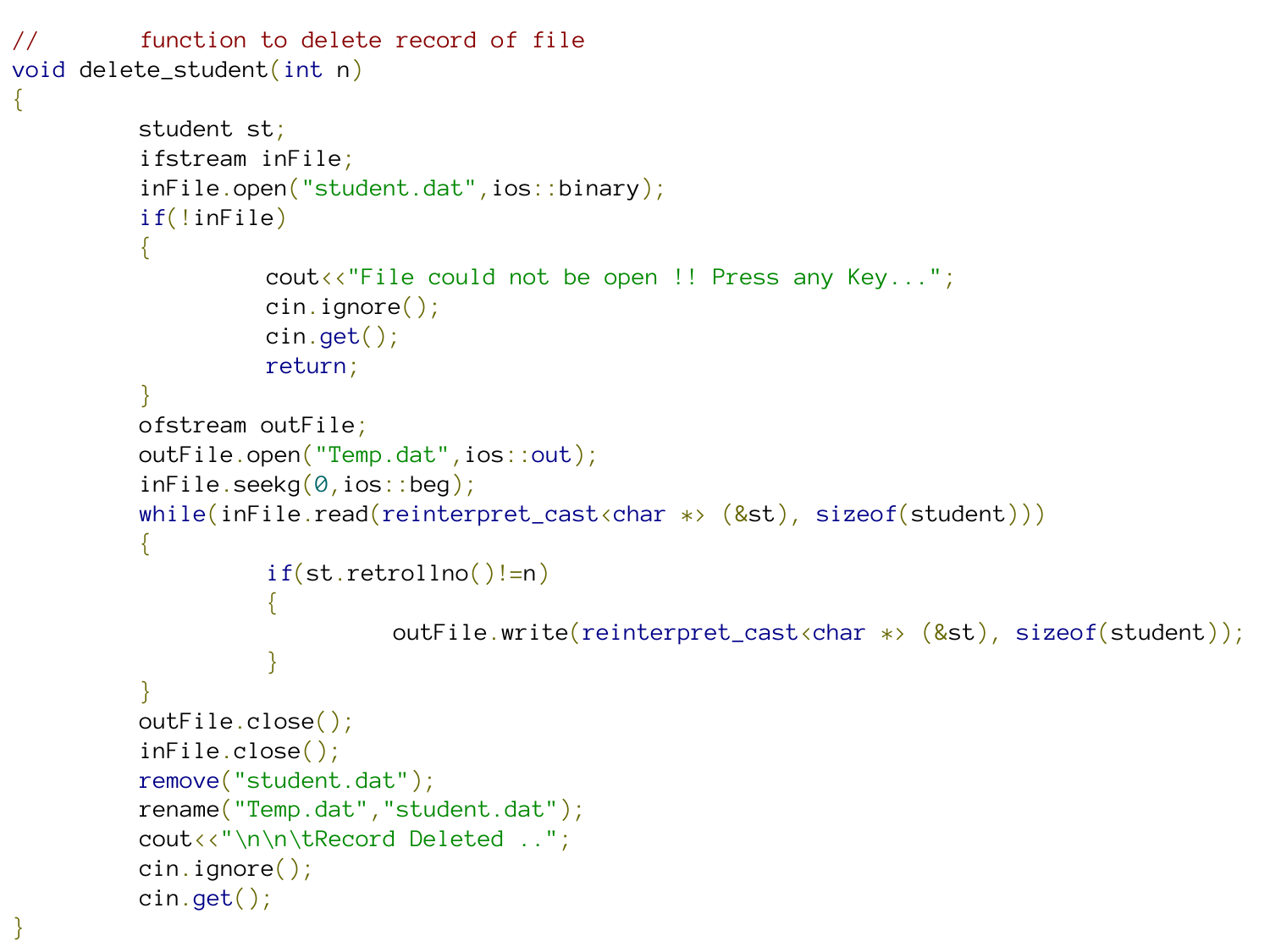

//    	function to delete record of file
void delete_student(int n)
{
	student st;
	ifstream inFile;
	inFile.open("student.dat",ios::binary);
	if(!inFile)
	{
		cout<<"File could not be open !! Press any Key...";
		cin.ignore();
		cin.get();
		return;
	}
	ofstream outFile;
	outFile.open("Temp.dat",ios::out);
	inFile.seekg(0,ios::beg);
	while(inFile.read(reinterpret_cast<char *> (&st), sizeof(student)))
	{
		if(st.retrollno()!=n)
		{
			outFile.write(reinterpret_cast<char *> (&st), sizeof(student));
		}
	}
	outFile.close();
	inFile.close();
	remove("student.dat");
	rename("Temp.dat","student.dat");
	cout<<"\n\n\tRecord Deleted ..";
	cin.ignore();
	cin.get();
}